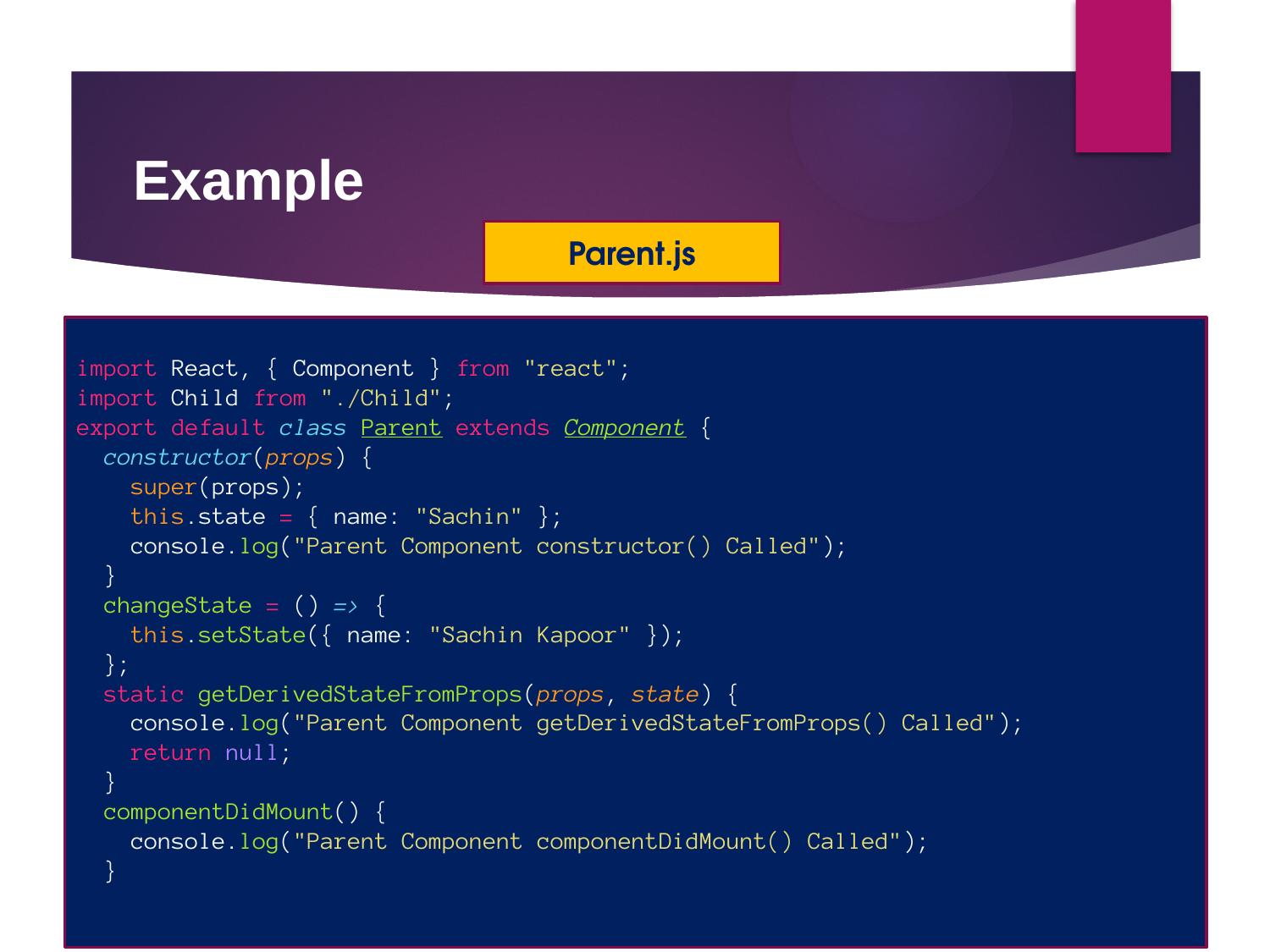

#
Example
Parent.js
import React, { Component } from "react";
import Child from "./Child";
export default class Parent extends Component {
  constructor(props) {
    super(props);
    this.state = { name: "Sachin" };
    console.log("Parent Component constructor() Called");
  }
  changeState = () => {
    this.setState({ name: "Sachin Kapoor" });
  };
  static getDerivedStateFromProps(props, state) {
    console.log("Parent Component getDerivedStateFromProps() Called");
    return null;
  }
  componentDidMount() {
    console.log("Parent Component componentDidMount() Called");
  }